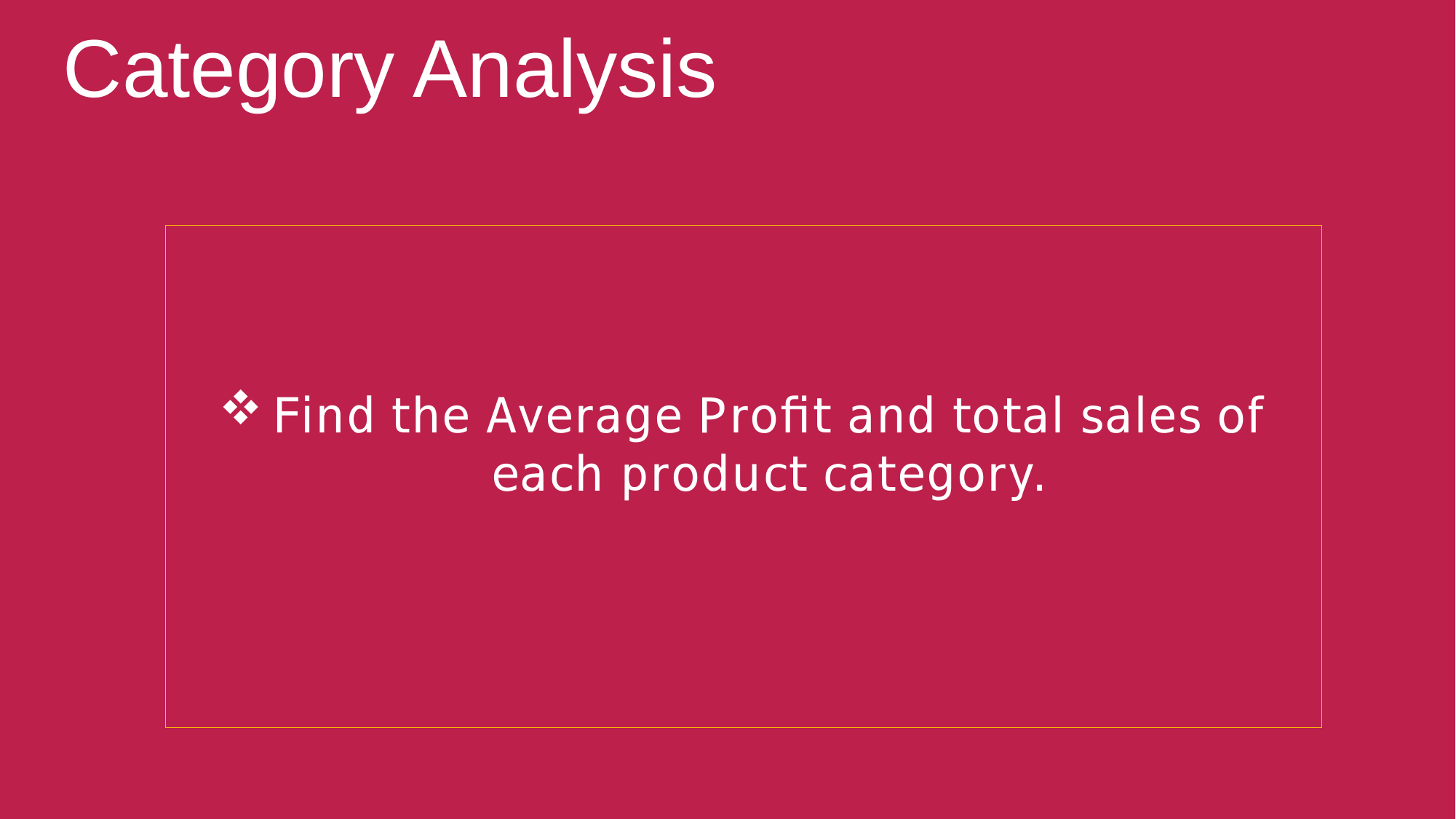

# Category Analysis
Find the Average Profit and total sales of each product category.